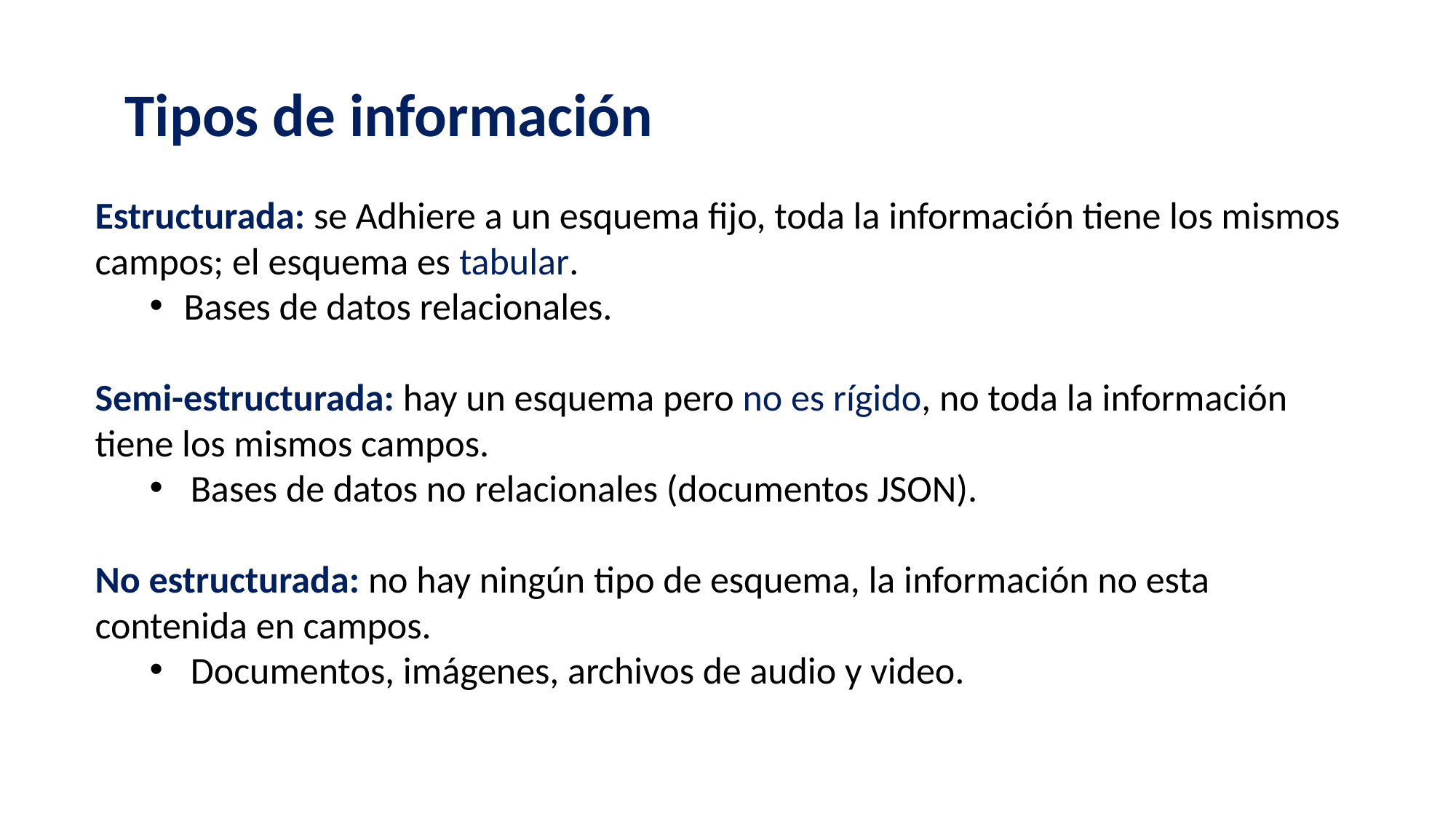

Tipos de información
Estructurada: se Adhiere a un esquema fijo, toda la información tiene los mismos campos; el esquema es tabular.
Bases de datos relacionales.

Semi-estructurada: hay un esquema pero no es rígido, no toda la información tiene los mismos campos.
Bases de datos no relacionales (documentos JSON).

No estructurada: no hay ningún tipo de esquema, la información no esta contenida en campos.
Documentos, imágenes, archivos de audio y video.